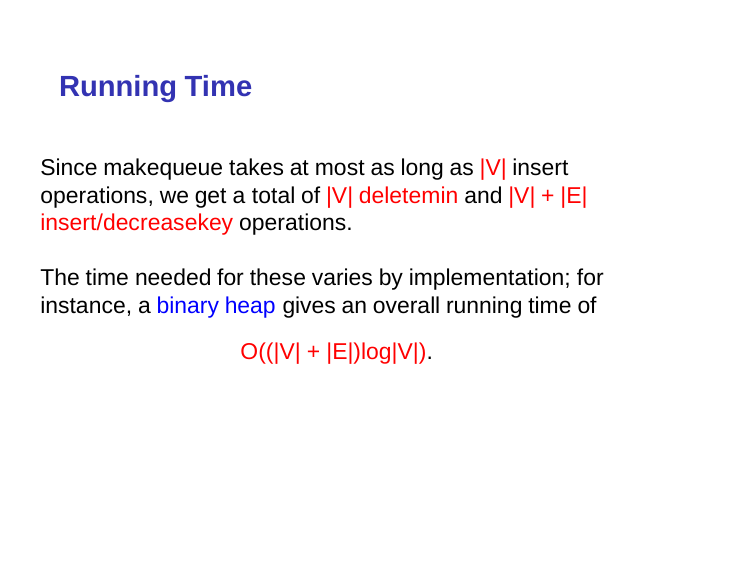

Running Time
Since makequeue takes at most as long as |V| insert operations, we get a total of |V| deletemin and |V| + |E| insert/decreasekey operations.

The time needed for these varies by implementation; for instance, a binary heap gives an overall running time of
O((|V| + |E|)log|V|).